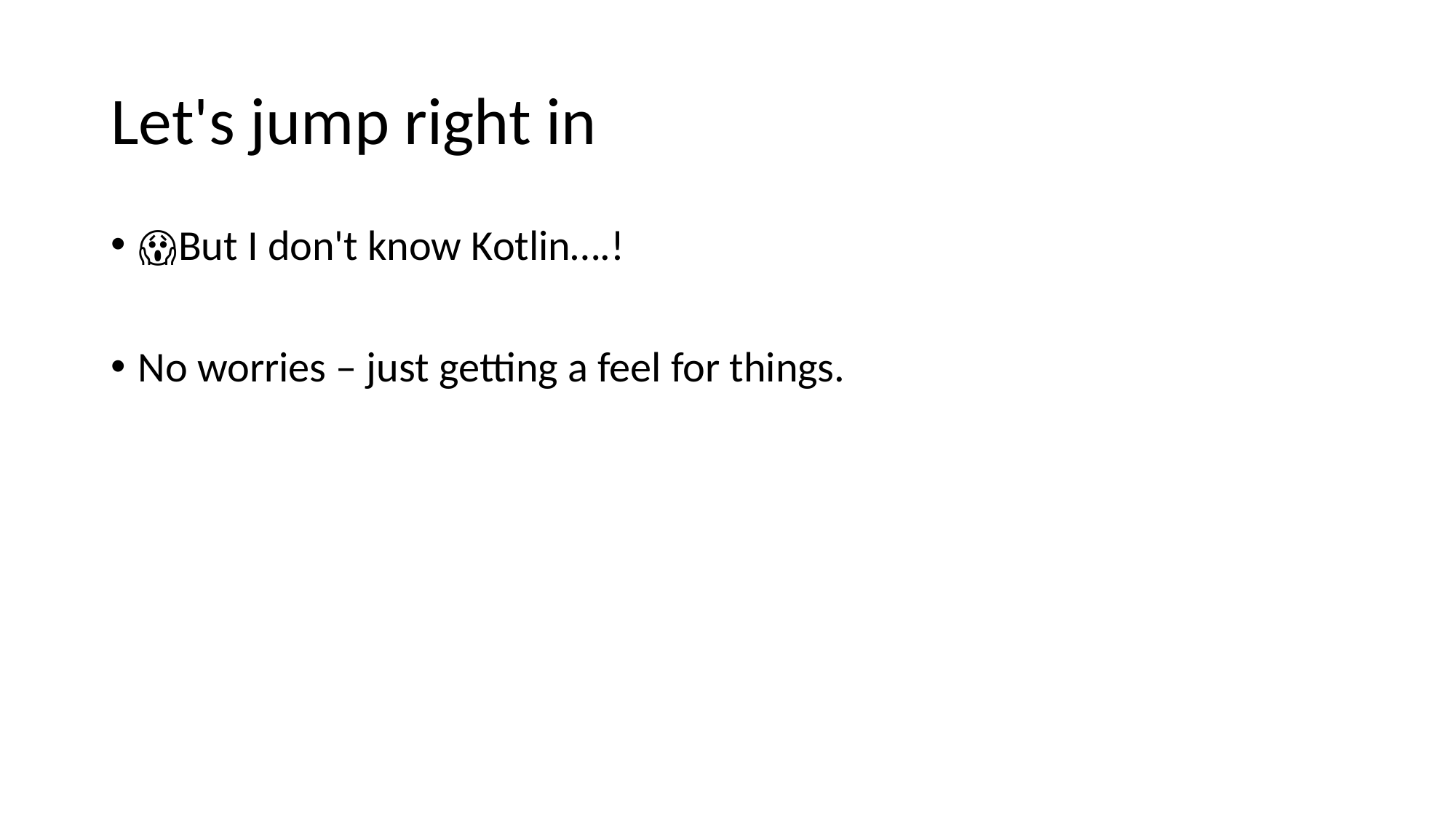

# Let's jump right in
😱But I don't know Kotlin….!

No worries – just getting a feel for things.